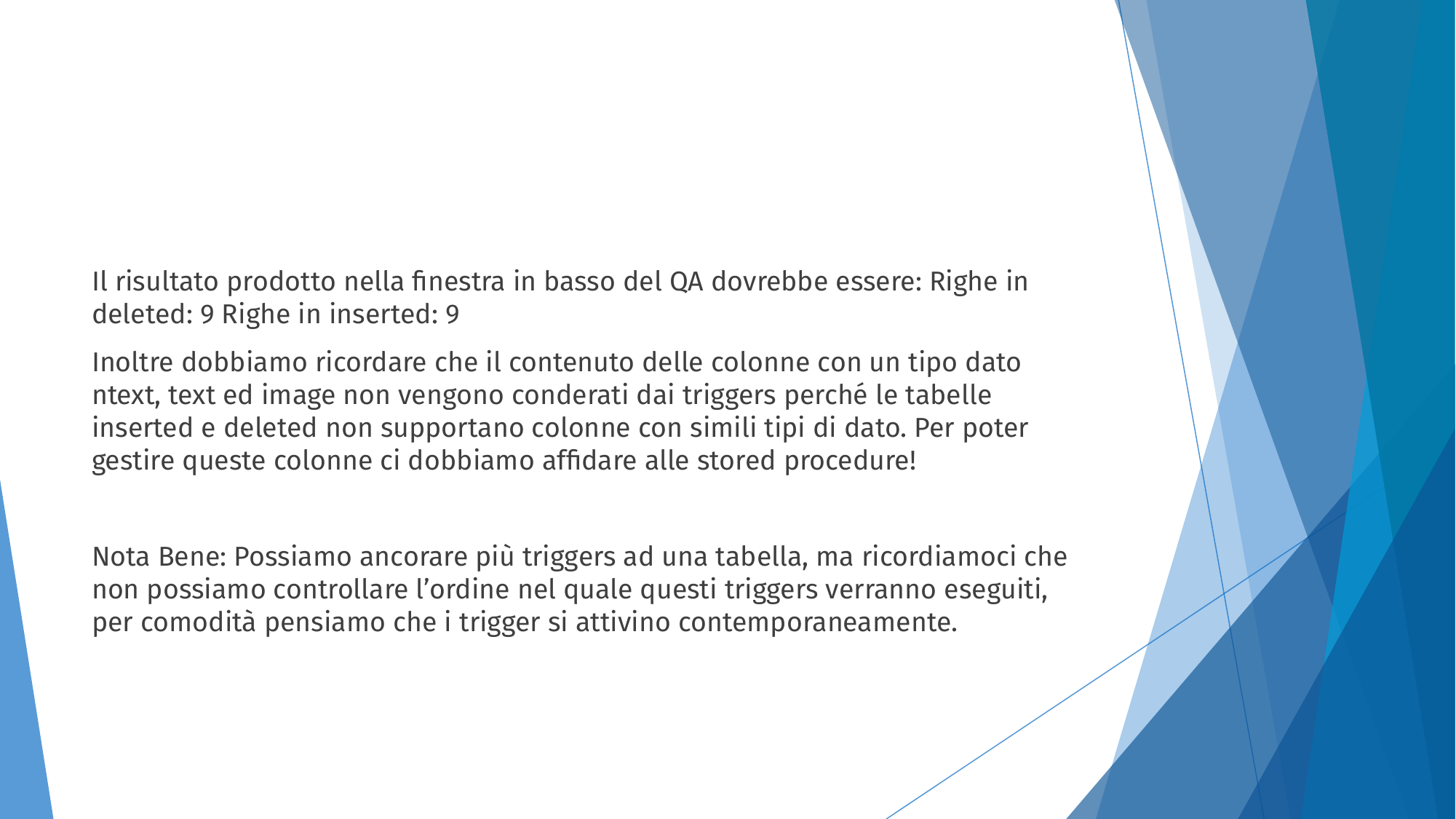

#
Il risultato prodotto nella finestra in basso del QA dovrebbe essere: Righe in deleted: 9 Righe in inserted: 9
Inoltre dobbiamo ricordare che il contenuto delle colonne con un tipo dato ntext, text ed image non vengono conderati dai triggers perché le tabelle inserted e deleted non supportano colonne con simili tipi di dato. Per poter gestire queste colonne ci dobbiamo affidare alle stored procedure!

Nota Bene: Possiamo ancorare più triggers ad una tabella, ma ricordiamoci che non possiamo controllare l’ordine nel quale questi triggers verranno eseguiti, per comodità pensiamo che i trigger si attivino contemporaneamente.